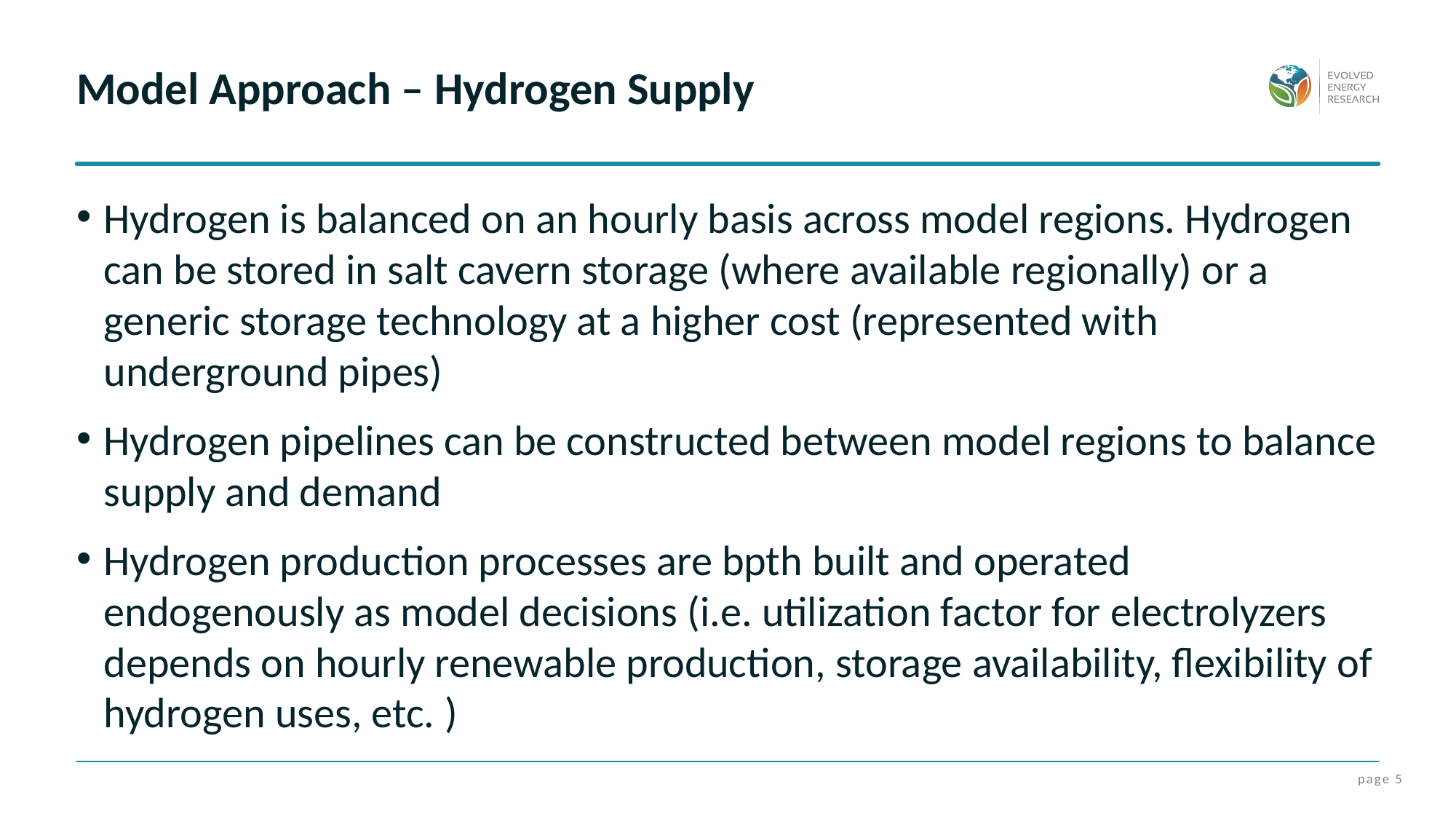

Model Approach – Hydrogen Supply
Hydrogen is balanced on an hourly basis across model regions. Hydrogen can be stored in salt cavern storage (where available regionally) or a generic storage technology at a higher cost (represented with underground pipes)
Hydrogen pipelines can be constructed between model regions to balance supply and demand
Hydrogen production processes are bpth built and operated endogenously as model decisions (i.e. utilization factor for electrolyzers depends on hourly renewable production, storage availability, flexibility of hydrogen uses, etc. )